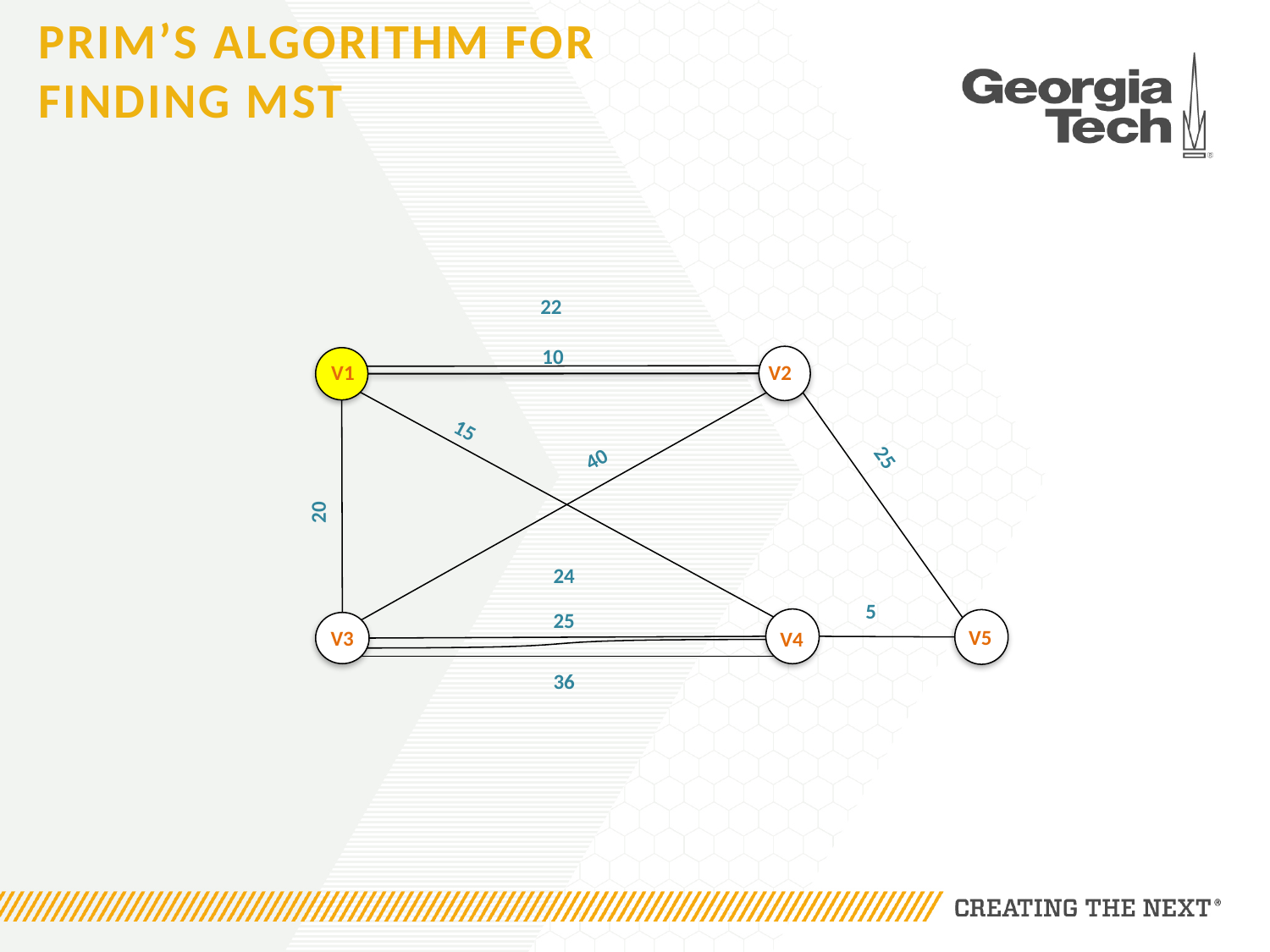

# Prim’s Algorithm for finding MST
22
10

V1
V2
40
15
20
24
25
36
25
5

V5
V3
V4